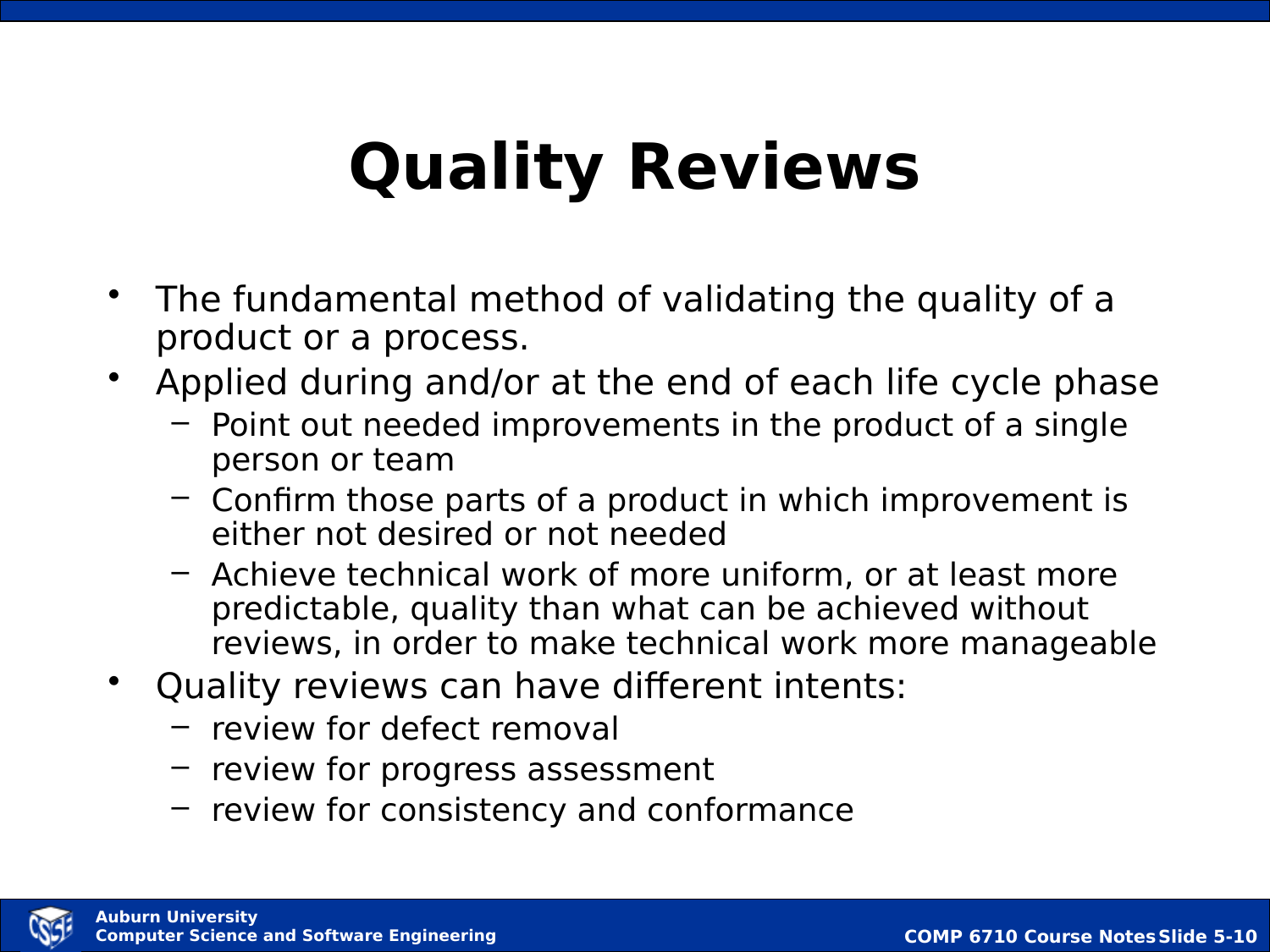

# Quality Reviews
The fundamental method of validating the quality of a product or a process.
Applied during and/or at the end of each life cycle phase
Point out needed improvements in the product of a single person or team
Confirm those parts of a product in which improvement is either not desired or not needed
Achieve technical work of more uniform, or at least more predictable, quality than what can be achieved without reviews, in order to make technical work more manageable
Quality reviews can have different intents:
review for defect removal
review for progress assessment
review for consistency and conformance